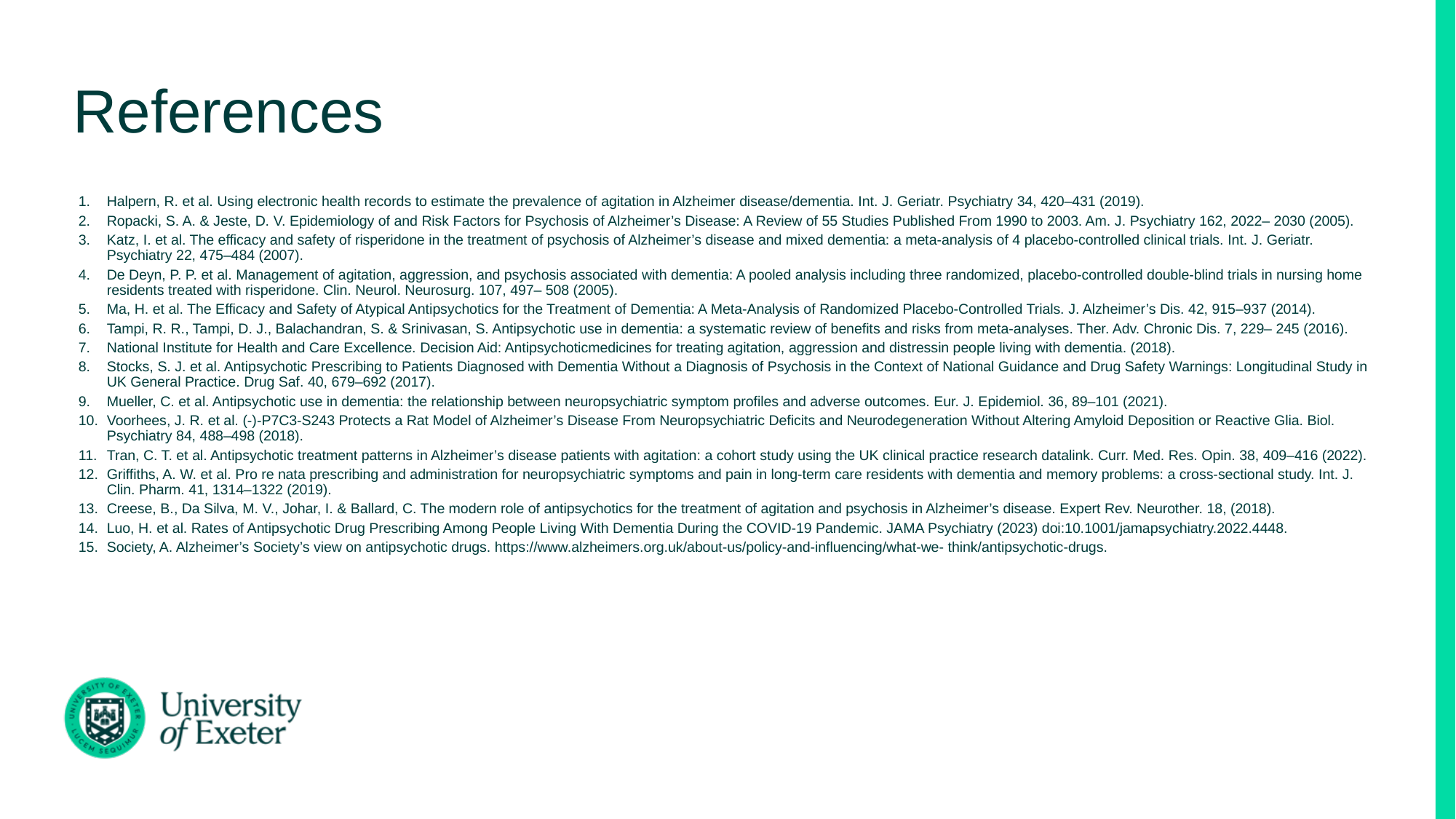

# References
Halpern, R. et al. Using electronic health records to estimate the prevalence of agitation in Alzheimer disease/dementia. Int. J. Geriatr. Psychiatry 34, 420–431 (2019).
Ropacki, S. A. & Jeste, D. V. Epidemiology of and Risk Factors for Psychosis of Alzheimer’s Disease: A Review of 55 Studies Published From 1990 to 2003. Am. J. Psychiatry 162, 2022– 2030 (2005).
Katz, I. et al. The efficacy and safety of risperidone in the treatment of psychosis of Alzheimer’s disease and mixed dementia: a meta-analysis of 4 placebo-controlled clinical trials. Int. J. Geriatr. Psychiatry 22, 475–484 (2007).
De Deyn, P. P. et al. Management of agitation, aggression, and psychosis associated with dementia: A pooled analysis including three randomized, placebo-controlled double-blind trials in nursing home residents treated with risperidone. Clin. Neurol. Neurosurg. 107, 497– 508 (2005).
Ma, H. et al. The Efficacy and Safety of Atypical Antipsychotics for the Treatment of Dementia: A Meta-Analysis of Randomized Placebo-Controlled Trials. J. Alzheimer’s Dis. 42, 915–937 (2014).
Tampi, R. R., Tampi, D. J., Balachandran, S. & Srinivasan, S. Antipsychotic use in dementia: a systematic review of benefits and risks from meta-analyses. Ther. Adv. Chronic Dis. 7, 229– 245 (2016).
National Institute for Health and Care Excellence. Decision Aid: Antipsychoticmedicines for treating agitation, aggression and distressin people living with dementia. (2018).
Stocks, S. J. et al. Antipsychotic Prescribing to Patients Diagnosed with Dementia Without a Diagnosis of Psychosis in the Context of National Guidance and Drug Safety Warnings: Longitudinal Study in UK General Practice. Drug Saf. 40, 679–692 (2017).
Mueller, C. et al. Antipsychotic use in dementia: the relationship between neuropsychiatric symptom profiles and adverse outcomes. Eur. J. Epidemiol. 36, 89–101 (2021).
Voorhees, J. R. et al. (-)-P7C3-S243 Protects a Rat Model of Alzheimer’s Disease From Neuropsychiatric Deficits and Neurodegeneration Without Altering Amyloid Deposition or Reactive Glia. Biol. Psychiatry 84, 488–498 (2018).
Tran, C. T. et al. Antipsychotic treatment patterns in Alzheimer’s disease patients with agitation: a cohort study using the UK clinical practice research datalink. Curr. Med. Res. Opin. 38, 409–416 (2022).
Griffiths, A. W. et al. Pro re nata prescribing and administration for neuropsychiatric symptoms and pain in long-term care residents with dementia and memory problems: a cross-sectional study. Int. J. Clin. Pharm. 41, 1314–1322 (2019).
Creese, B., Da Silva, M. V., Johar, I. & Ballard, C. The modern role of antipsychotics for the treatment of agitation and psychosis in Alzheimer’s disease. Expert Rev. Neurother. 18, (2018).
Luo, H. et al. Rates of Antipsychotic Drug Prescribing Among People Living With Dementia During the COVID-19 Pandemic. JAMA Psychiatry (2023) doi:10.1001/jamapsychiatry.2022.4448.
Society, A. Alzheimer’s Society’s view on antipsychotic drugs. https://www.alzheimers.org.uk/about-us/policy-and-influencing/what-we- think/antipsychotic-drugs.